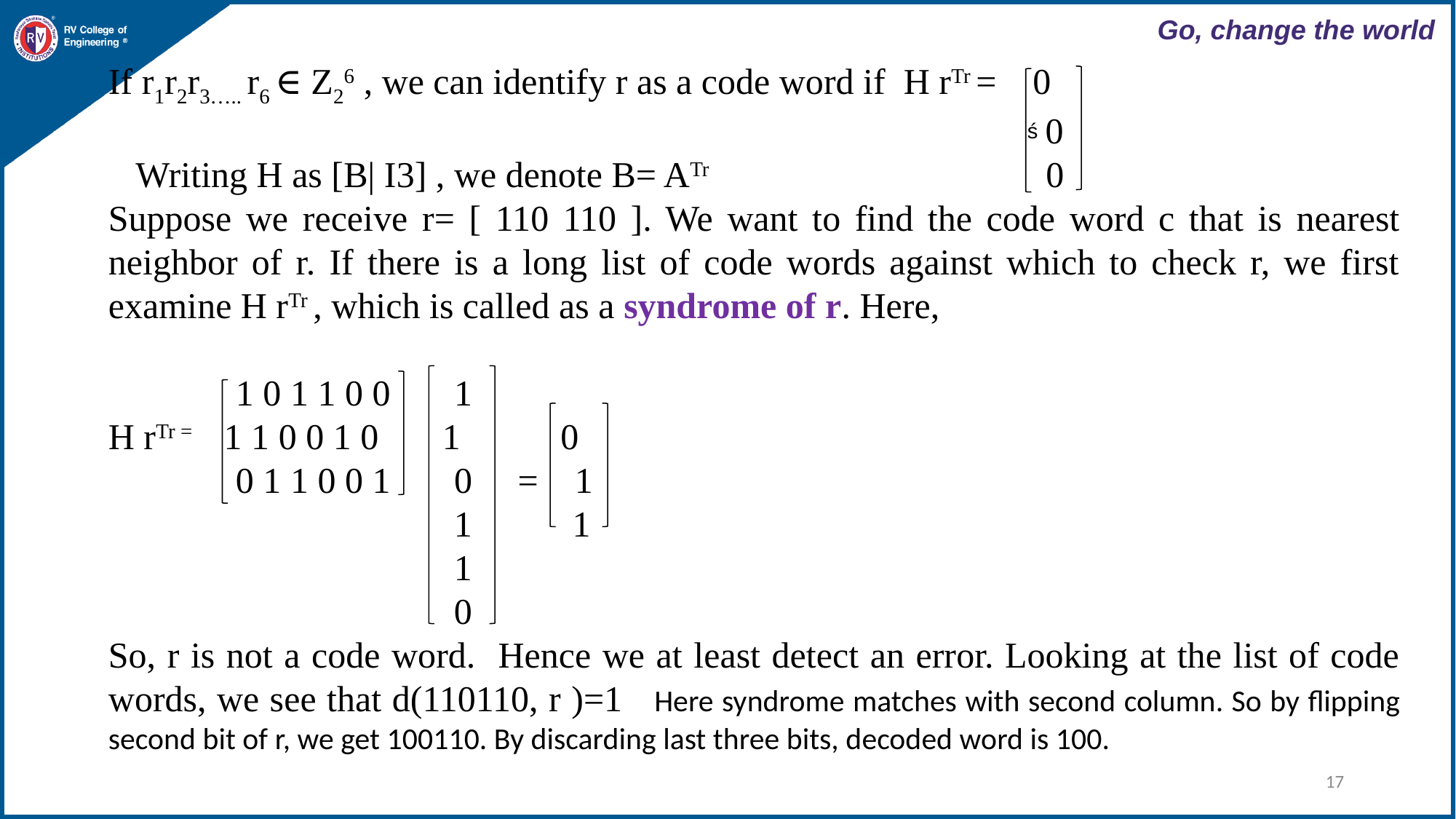

If r1r2r3….. r6 ∈ Z26 , we can identify r as a code word if  H rTr =    0
                                                                                                       0
   Writing H as [B| I3] , we denote B= ATr                                     0
Suppose we receive r= [ 110 110 ]. We want to find the code word c that is nearest neighbor of r. If there is a long list of code words against which to check r, we first examine H rTr , which is called as a syndrome of r. Here,

              1 0 1 1 0 0       1
H rTr =      1 1 0 0 1 0       1           0
              0 1 1 0 0 1       0     =    1
                                      1           1
                                      1
                                      0
So, r is not a code word.  Hence we at least detect an error. Looking at the list of code words, we see that d(110110, r )=1   Here syndrome matches with second column. So by flipping second bit of r, we get 100110. By discarding last three bits, decoded word is 100.

ś

17